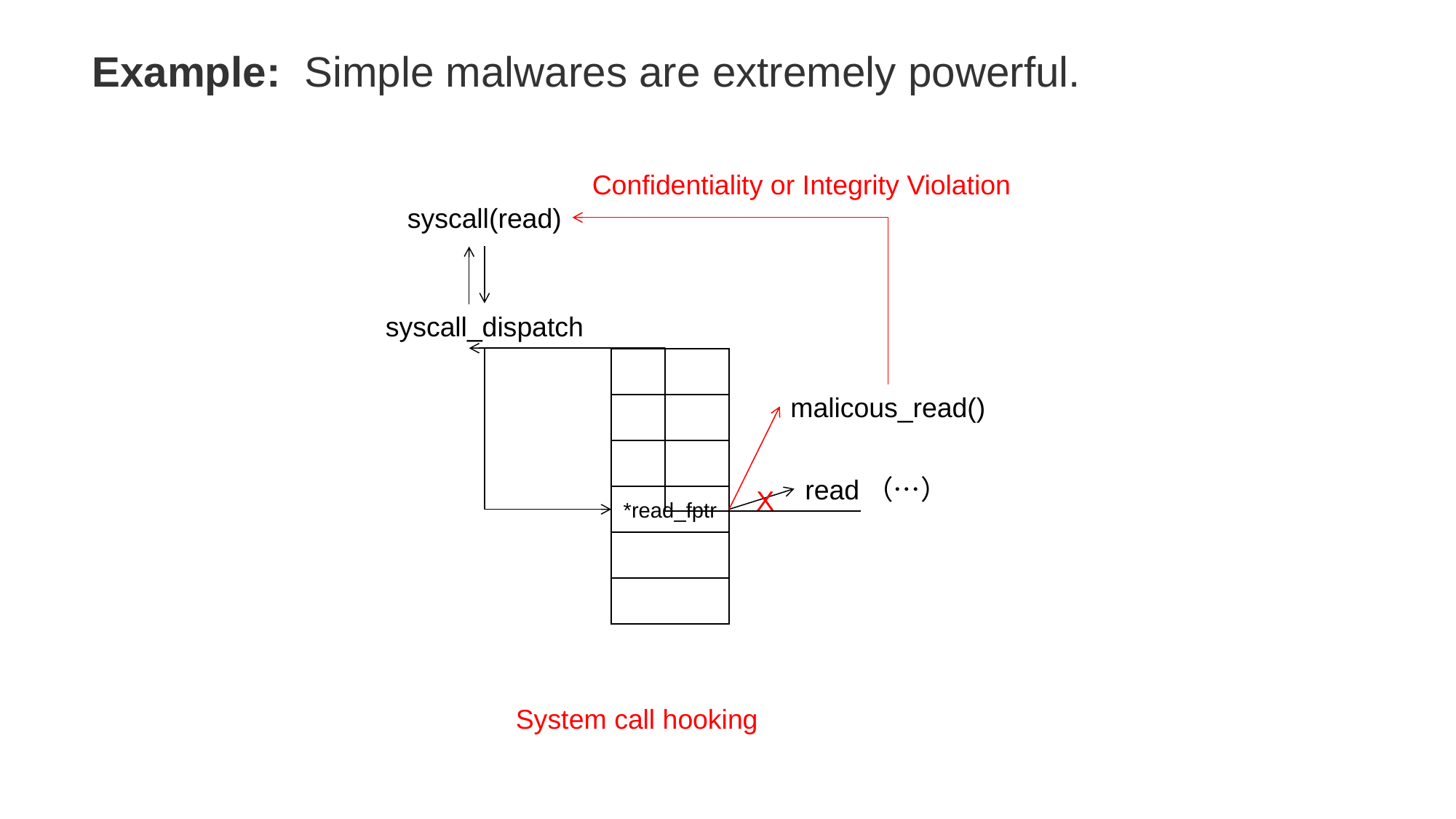

Example:  Simple malwares are extremely powerful.
Confidentiality or Integrity Violation
syscall(read)
syscall_dispatch

malicous_read()

read（…）
X
*read_fptr

System call hooking